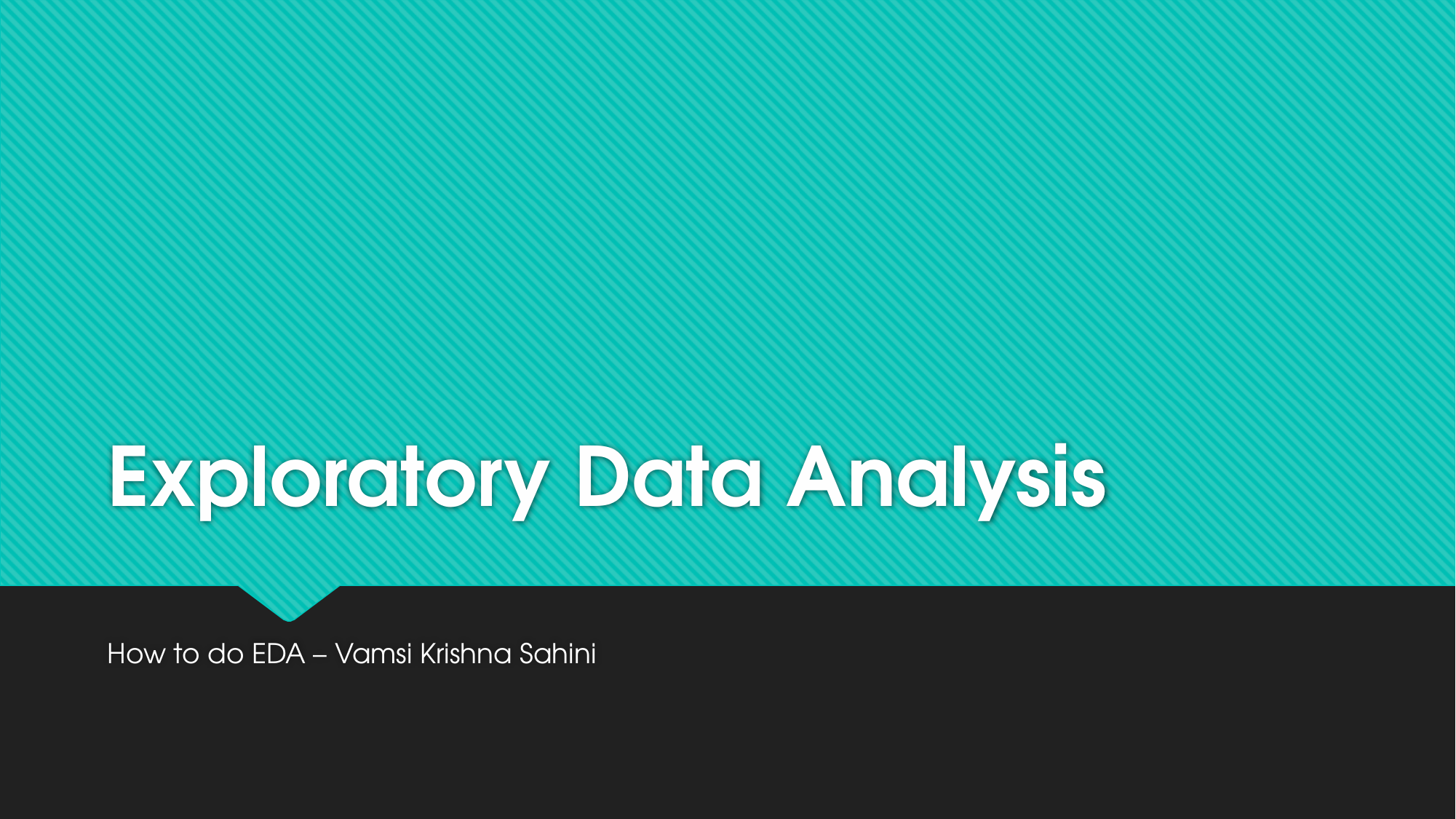

# Exploratory Data Analysis
How to do EDA – Vamsi Krishna Sahini